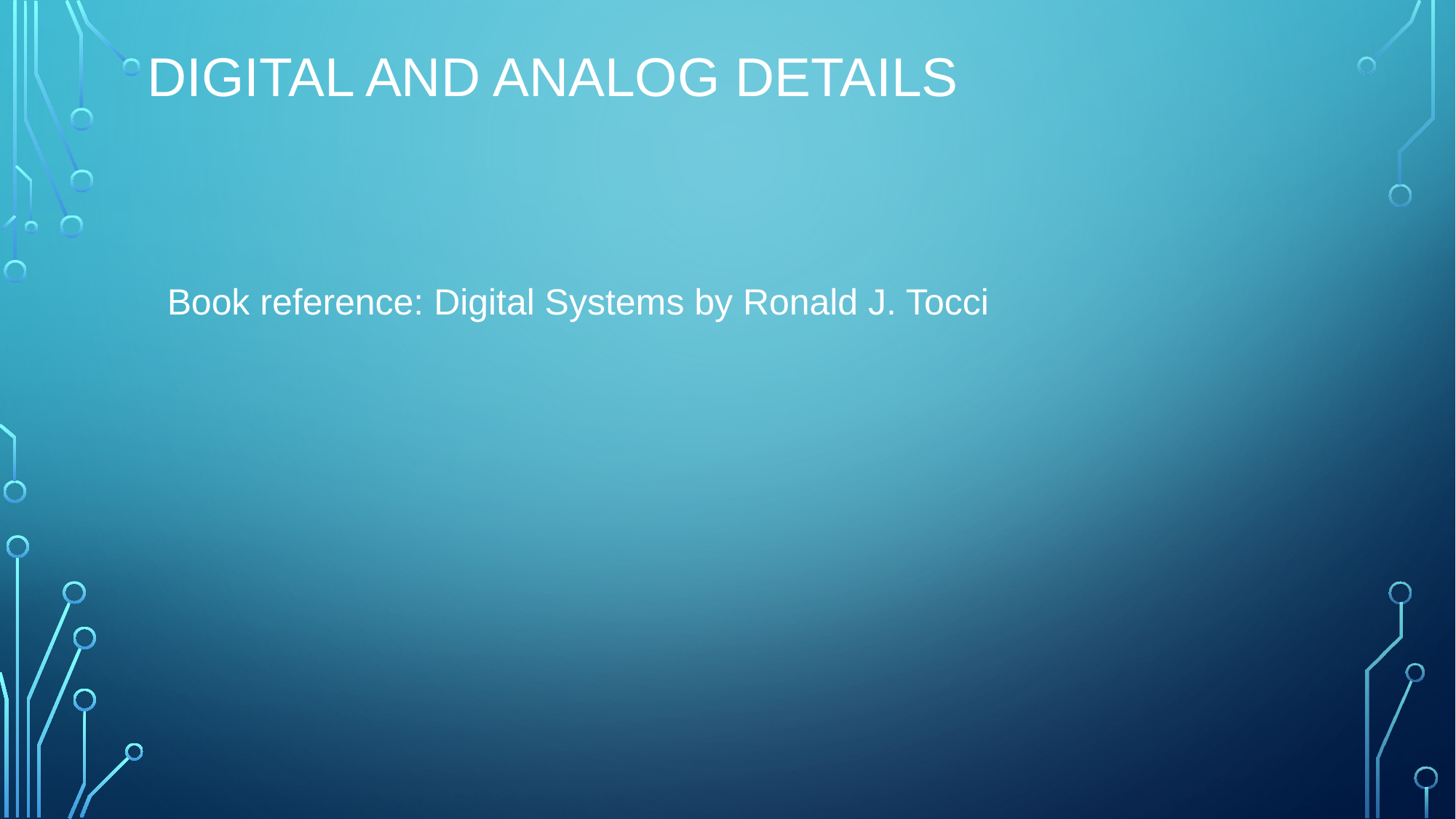

# Digital and analog Details
Book reference: Digital Systems by Ronald J. Tocci